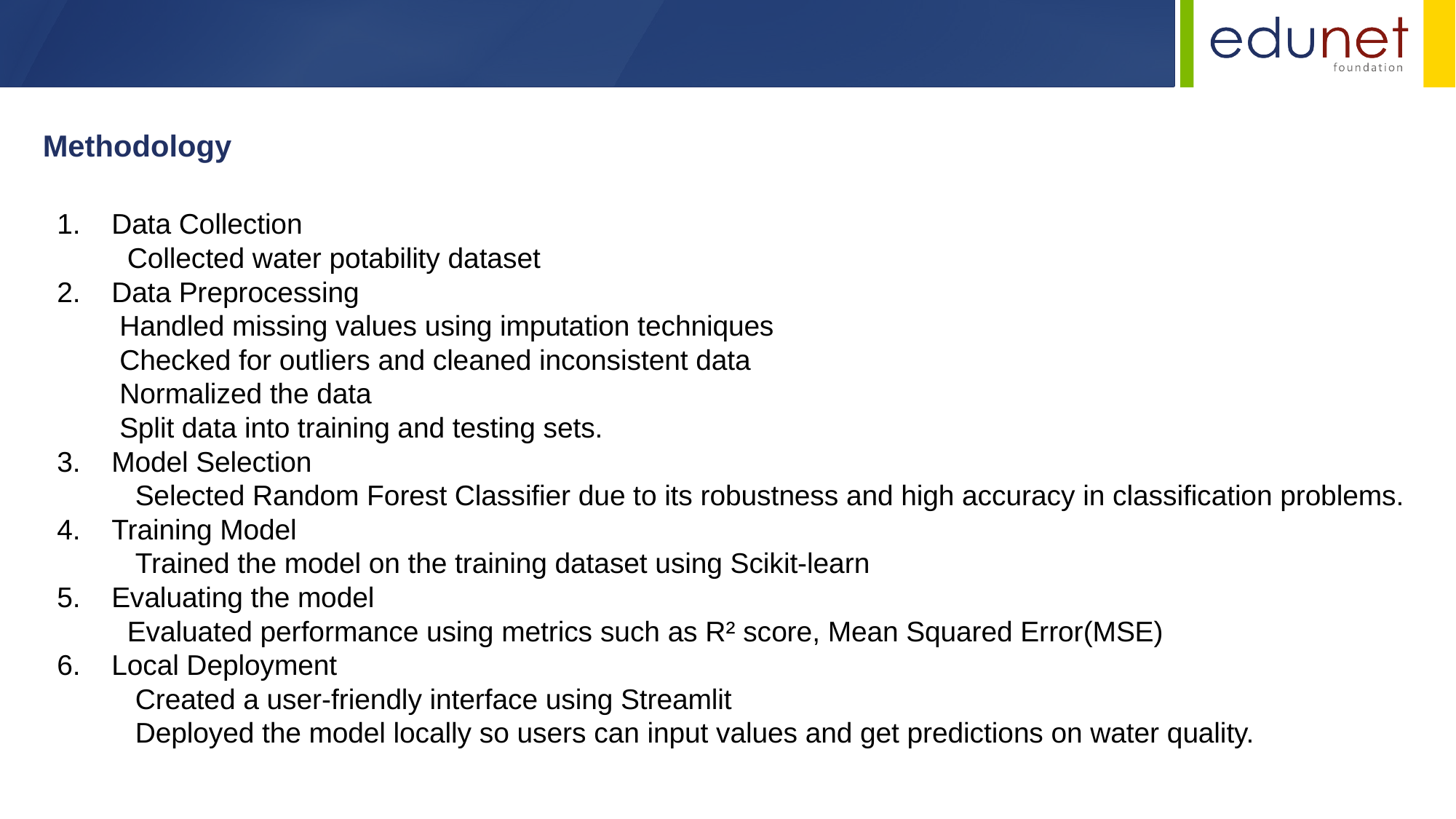

Methodology
Data Collection
         Collected water potability dataset
Data Preprocessing
        Handled missing values using imputation techniques
        Checked for outliers and cleaned inconsistent data
        Normalized the data
        Split data into training and testing sets.
Model Selection
          Selected Random Forest Classifier due to its robustness and high accuracy in classification problems.
Training Model
          Trained the model on the training dataset using Scikit-learn
Evaluating the model
         Evaluated performance using metrics such as R² score, Mean Squared Error(MSE)
Local Deployment
          Created a user-friendly interface using Streamlit
          Deployed the model locally so users can input values and get predictions on water quality.